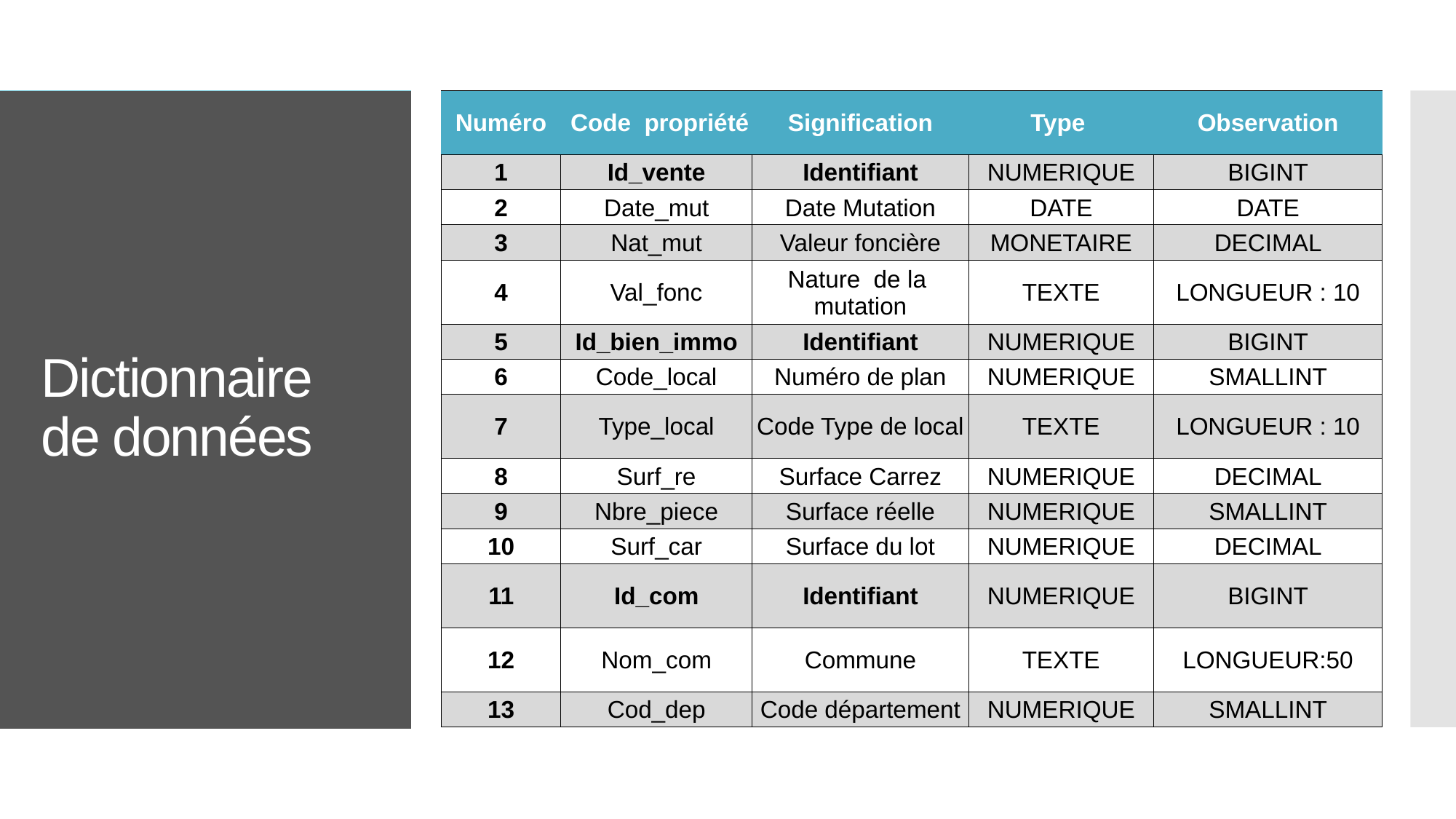

| Numéro | Code propriété | Signiﬁcation | Type | Observation |
| --- | --- | --- | --- | --- |
| 1 | Id\_vente | Identifiant | NUMERIQUE | BIGINT |
| 2 | Date\_mut | Date Mutation | DATE | DATE |
| 3 | Nat\_mut | Valeur foncière | MONETAIRE | DECIMAL |
| 4 | Val\_fonc | Nature de la mutation | TEXTE | LONGUEUR : 10 |
| 5 | Id\_bien\_immo | Identifiant | NUMERIQUE | BIGINT |
| 6 | Code\_local | Numéro de plan | NUMERIQUE | SMALLINT |
| 7 | Type\_local | Code Type de local | TEXTE | LONGUEUR : 10 |
| 8 | Surf\_re | Surface Carrez | NUMERIQUE | DECIMAL |
| 9 | Nbre\_piece | Surface réelle | NUMERIQUE | SMALLINT |
| 10 | Surf\_car | Surface du lot | NUMERIQUE | DECIMAL |
| 11 | Id\_com | Identifiant | NUMERIQUE | BIGINT |
| 12 | Nom\_com | Commune | TEXTE | LONGUEUR:50 |
| 13 | Cod\_dep | Code département | NUMERIQUE | SMALLINT |

# Dictionnaire de données